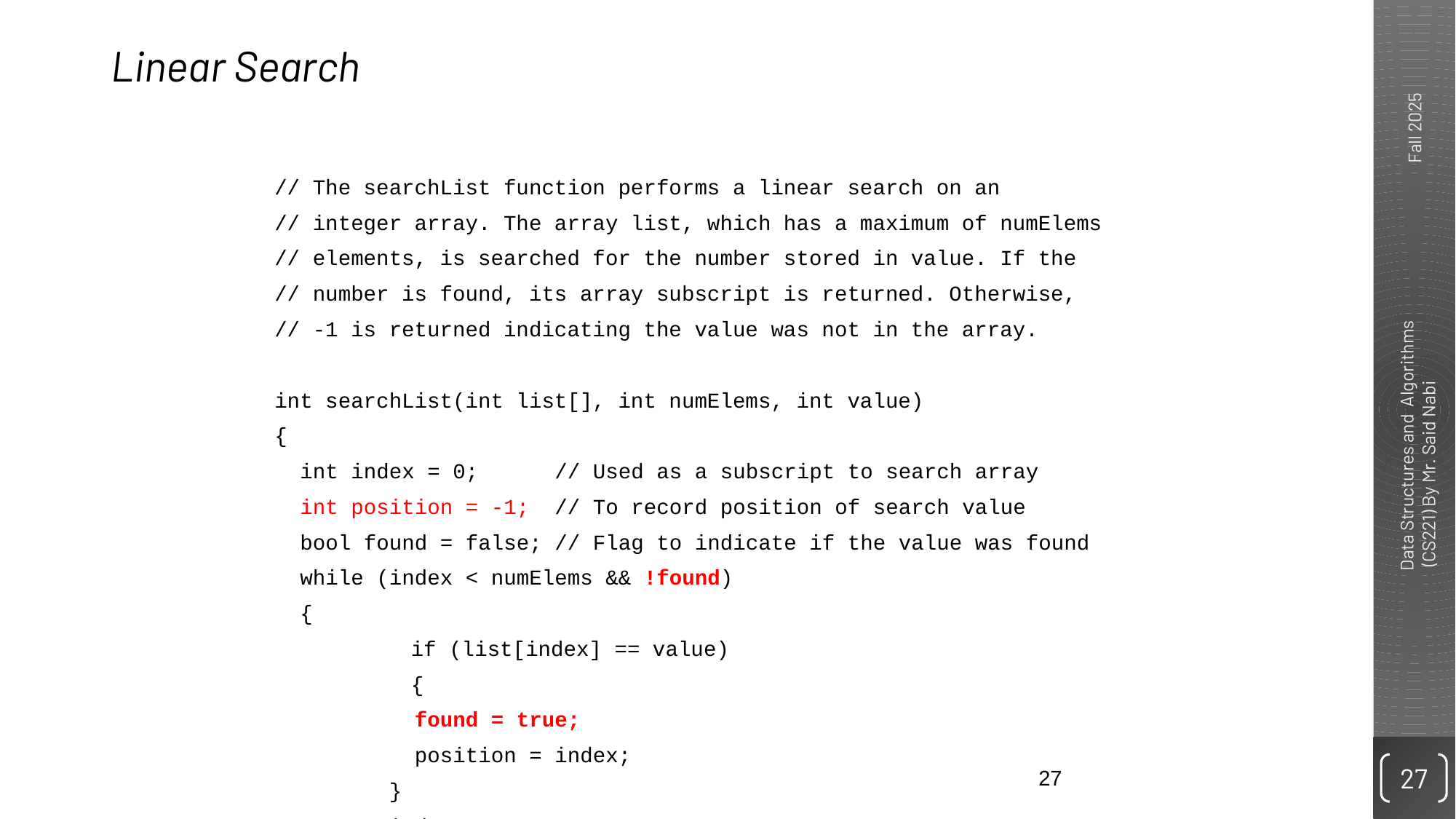

# Linear Search
// The searchList function performs a linear search on an
// integer array. The array list, which has a maximum of numElems
// elements, is searched for the number stored in value. If the
// number is found, its array subscript is returned. Otherwise,
// -1 is returned indicating the value was not in the array.

int searchList(int list[], int numElems, int value)
{
  int index = 0;      // Used as a subscript to search array
  int position = -1;  // To record position of search value
  bool found = false; // Flag to indicate if the value was found
  while (index < numElems && !found)
  {
		if (list[index] == value)
		{
           found = true;
           position = index;
         }
         index++;
	}
	return position;
}
27